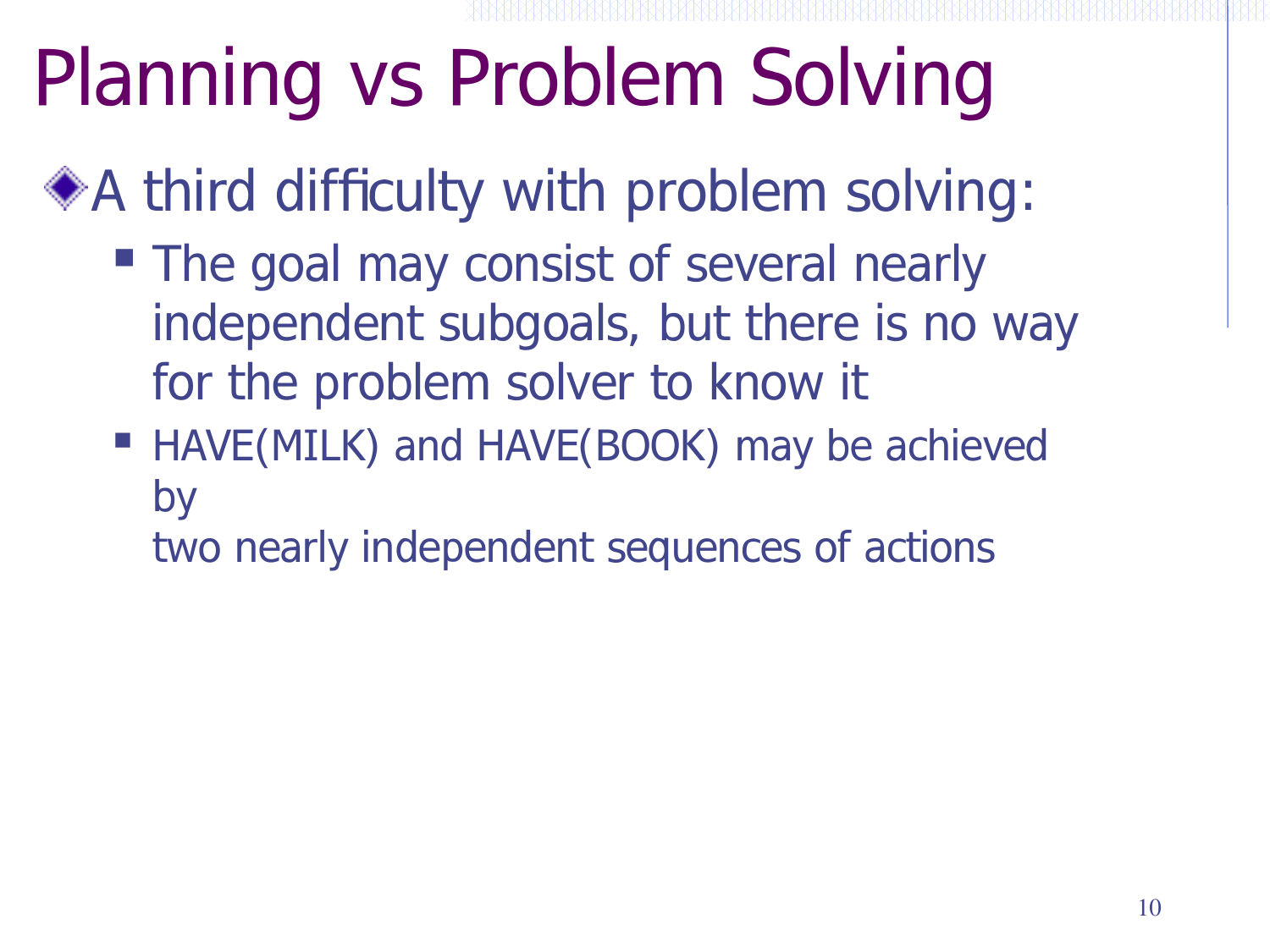

# Planning vs Problem Solving
A third difficulty with problem solving:
The goal may consist of several nearly independent subgoals, but there is no way for the problem solver to know it
HAVE(MILK) and HAVE(BOOK) may be achieved by
two nearly independent sequences of actions
10